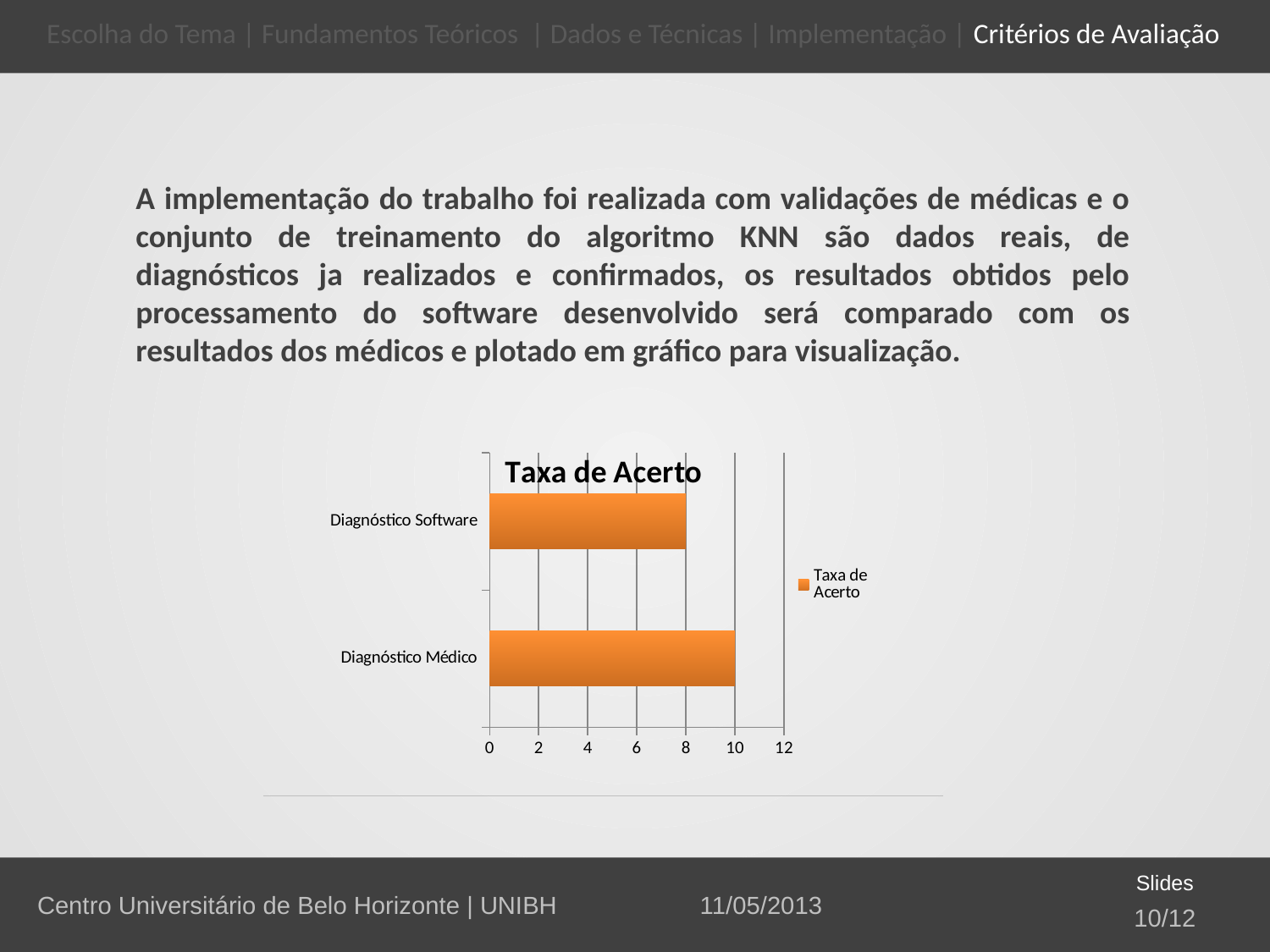

Escolha do Tema | Fundamentos Teóricos  | Dados e Técnicas | Implementação | Critérios de Avaliação
A implementação do trabalho foi realizada com validações de médicas e o conjunto de treinamento do algoritmo KNN são dados reais, de diagnósticos ja realizados e confirmados, os resultados obtidos pelo processamento do software desenvolvido será comparado com os resultados dos médicos e plotado em gráfico para visualização.

### Chart:

| Category |  |
|---|---|
| Diagnóstico Médico | 10.0 |
| Diagnóstico Software | 8.0 |
Slides
11/05/2013
Centro Universitário de Belo Horizonte | UNIBH
10/12